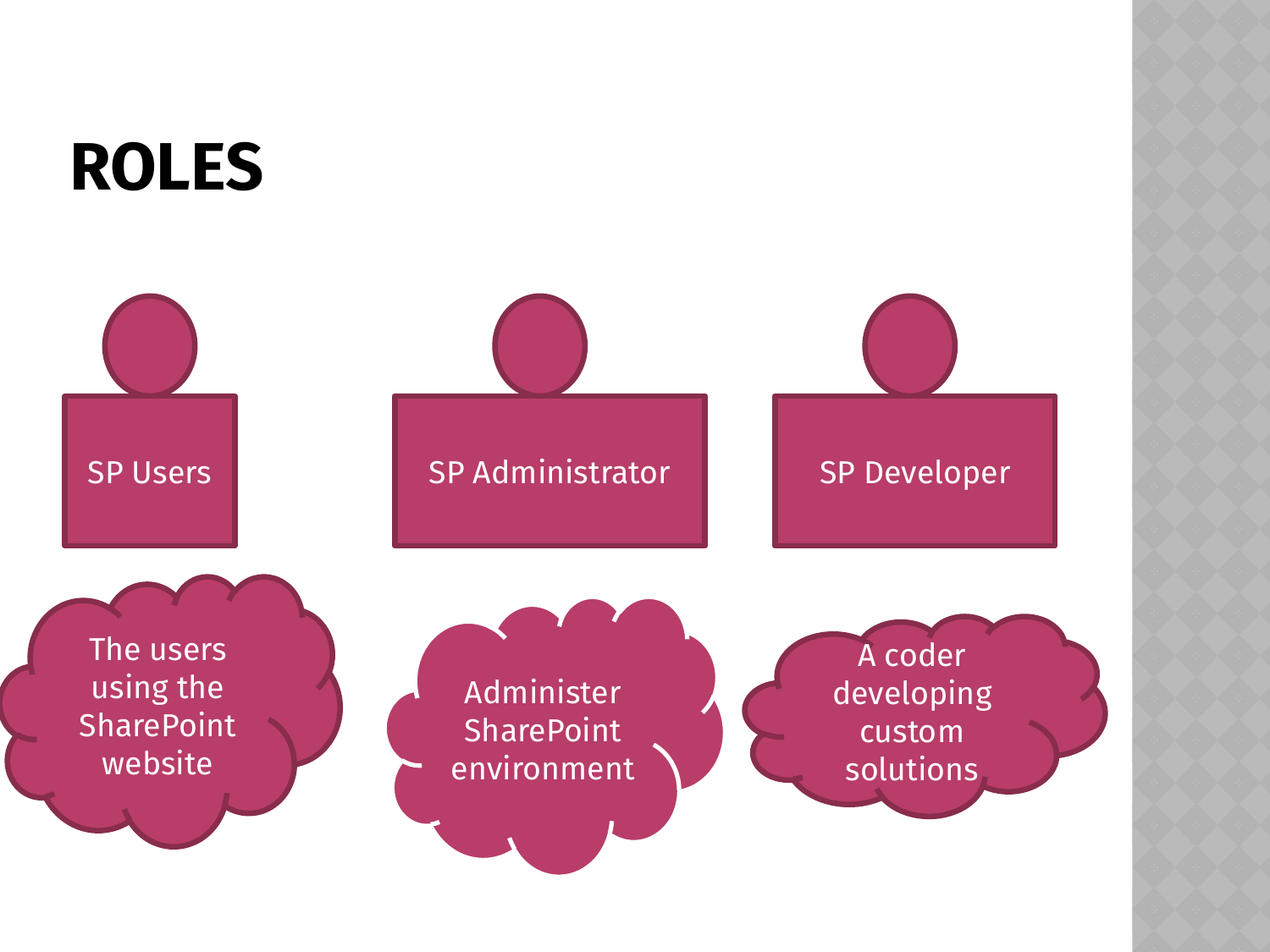

# roles

SP Users
SP Administrator
SP Developer
The users using the SharePoint website
Administer SharePoint environment
A coder developing custom solutions